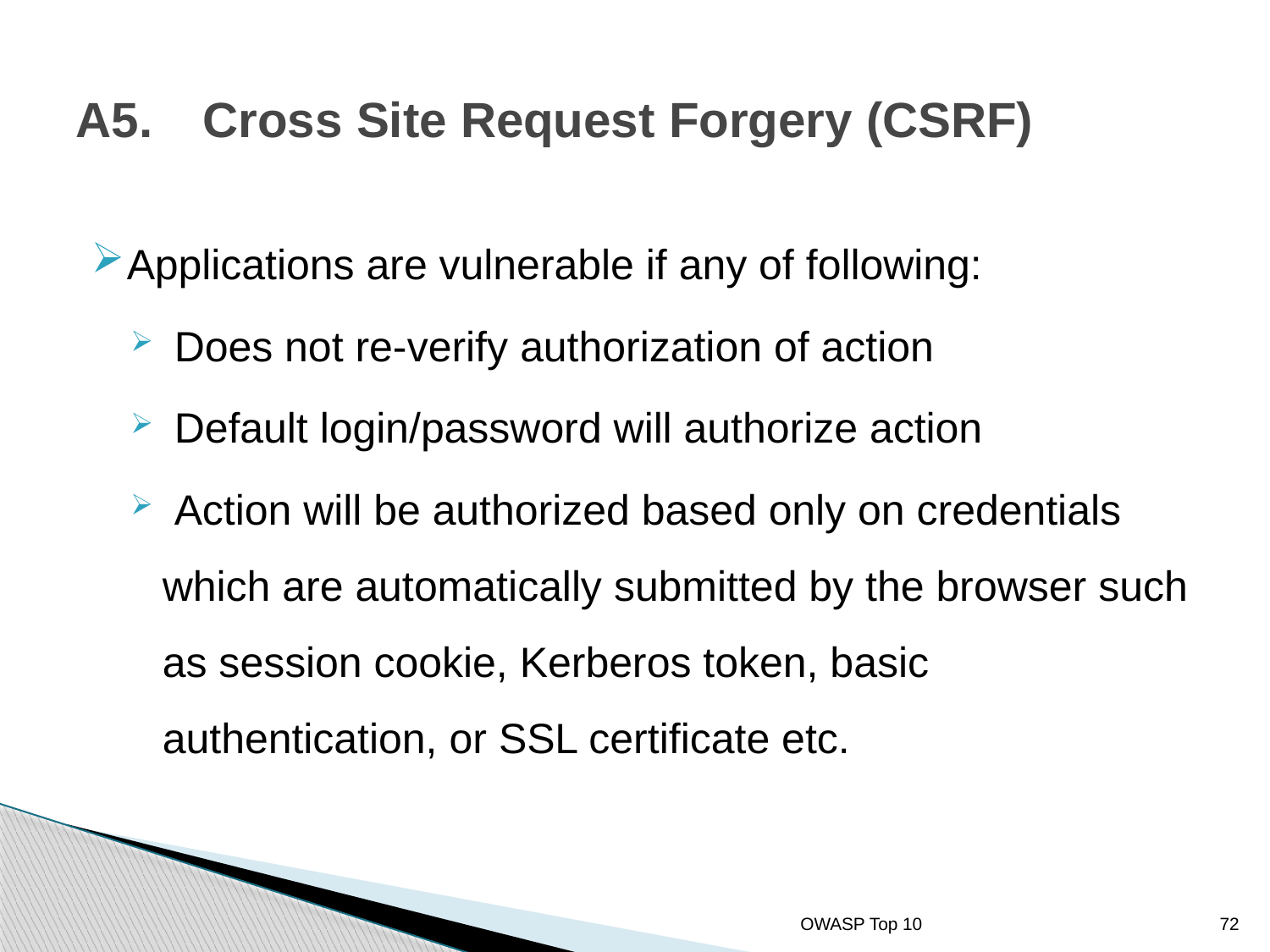

# A5.	Cross Site Request Forgery (CSRF)
Applications are vulnerable if any of following:
 Does not re-verify authorization of action
 Default login/password will authorize action
 Action will be authorized based only on credentials which are automatically submitted by the browser such as session cookie, Kerberos token, basic authentication, or SSL certificate etc.

OWASP Top 10
72